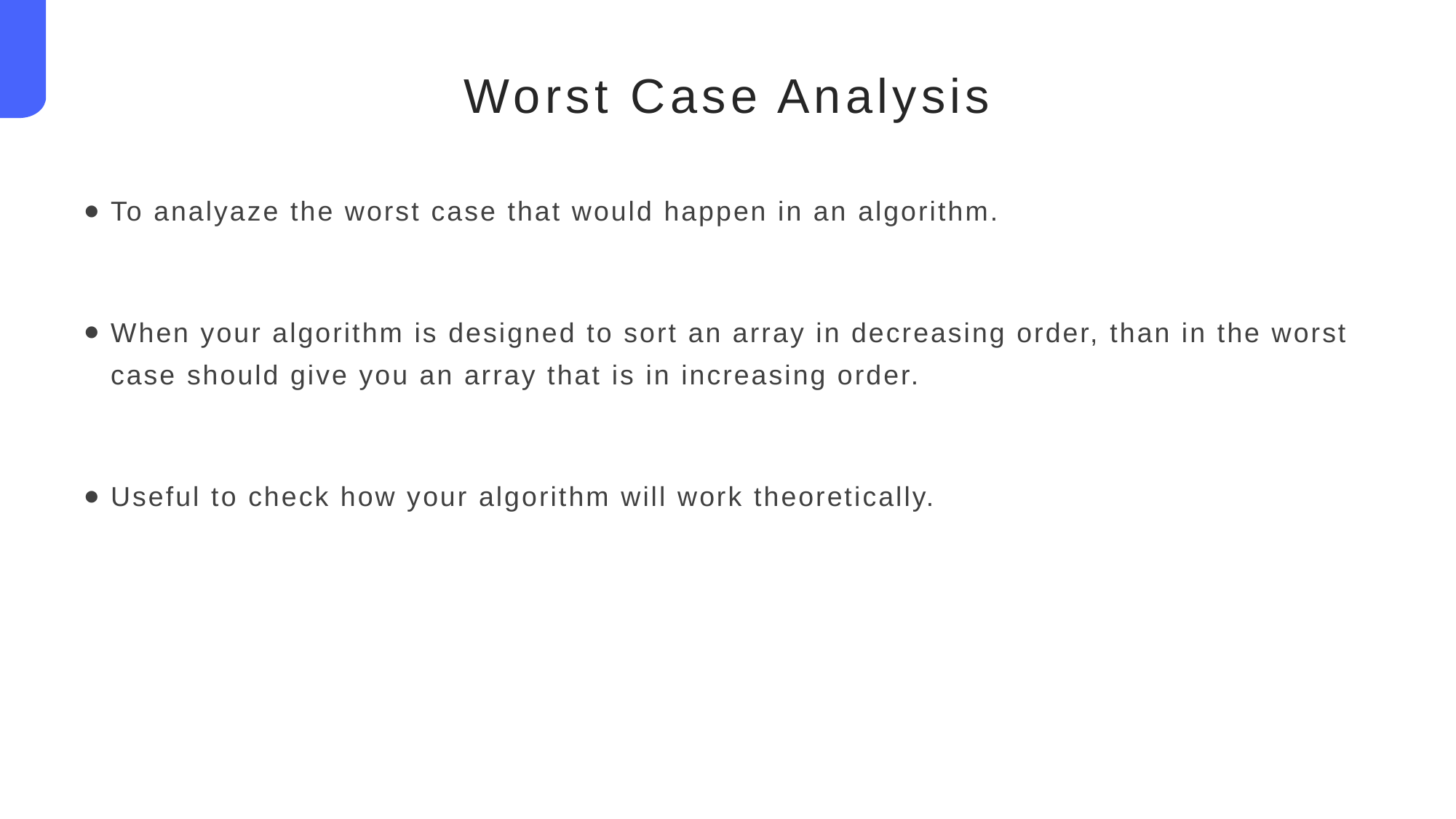

Worst Case Analysis
To analyaze the worst case that would happen in an algorithm.

When your algorithm is designed to sort an array in decreasing order, than in the worst case should give you an array that is in increasing order.

Useful to check how your algorithm will work theoretically.